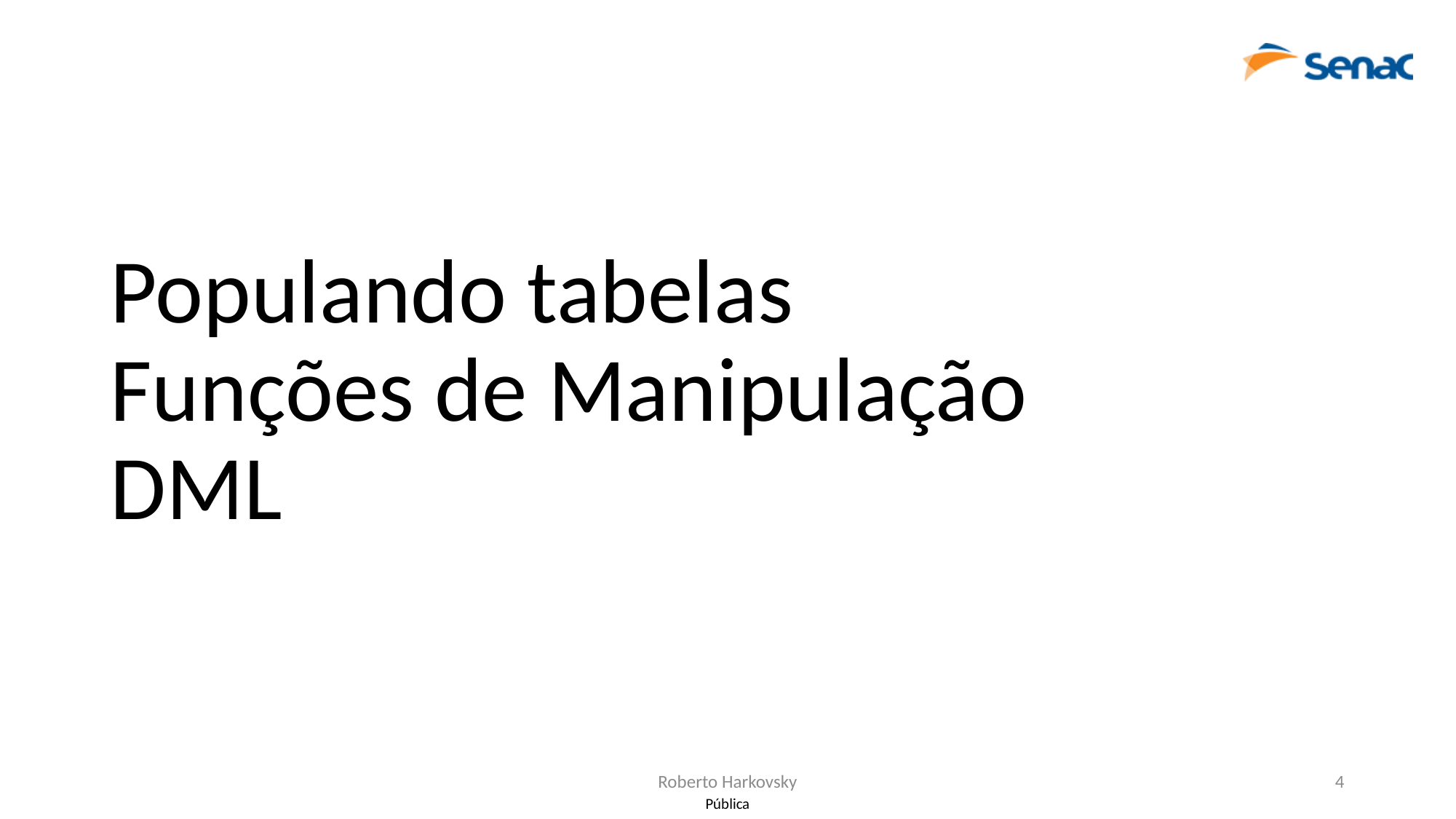

# Populando tabelas Funções de Manipulação DML

Roberto Harkovsky
4